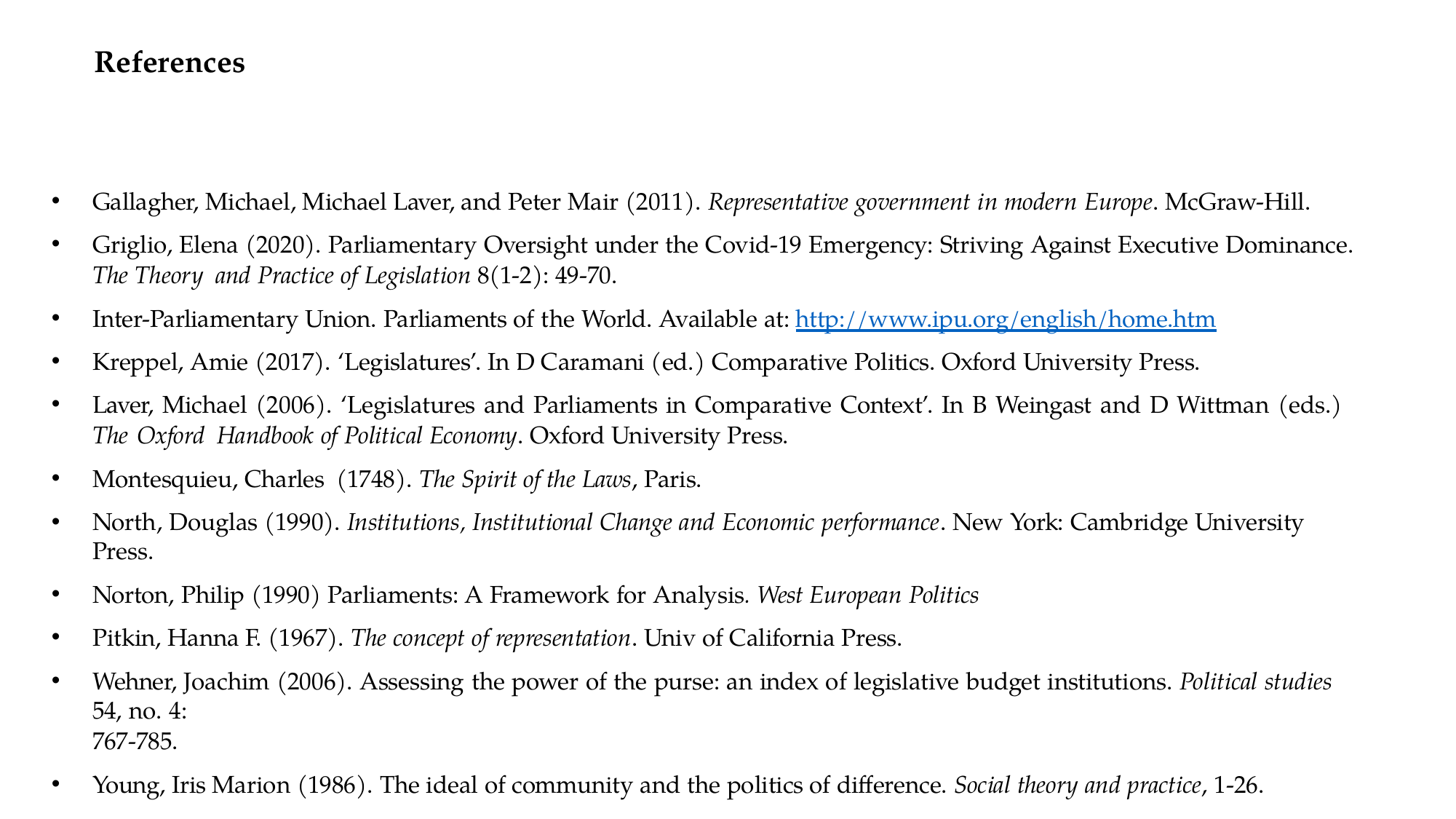

# References
Gallagher, Michael, Michael Laver, and Peter Mair (2011). Representative government in modern Europe. McGraw-Hill.
Griglio, Elena (2020). Parliamentary Oversight under the Covid-19 Emergency: Striving Against Executive Dominance. The Theory  and Practice of Legislation 8(1-2): 49-70.
Inter-Parliamentary Union. Parliaments of the World. Available at: http://www.ipu.org/english/home.htm
Kreppel, Amie (2017). ‘Legislatures’. In D Caramani (ed.) Comparative Politics. Oxford University Press.
Laver, Michael (2006). ‘Legislatures and Parliaments in Comparative Context’. In B Weingast and D Wittman (eds.) The Oxford  Handbook of Political Economy. Oxford University Press.
Montesquieu, Charles (1748). The Spirit of the Laws, Paris.
North, Douglas (1990). Institutions, Institutional Change and Economic performance. New York: Cambridge University Press.
Norton, Philip (1990) Parliaments: A Framework for Analysis. West European Politics
Pitkin, Hanna F. (1967). The concept of representation. Univ of California Press.
Wehner, Joachim (2006). Assessing the power of the purse: an index of legislative budget institutions. Political studies 54, no. 4:
767-785.
Young, Iris Marion (1986). The ideal of community and the politics of difference. Social theory and practice, 1-26.